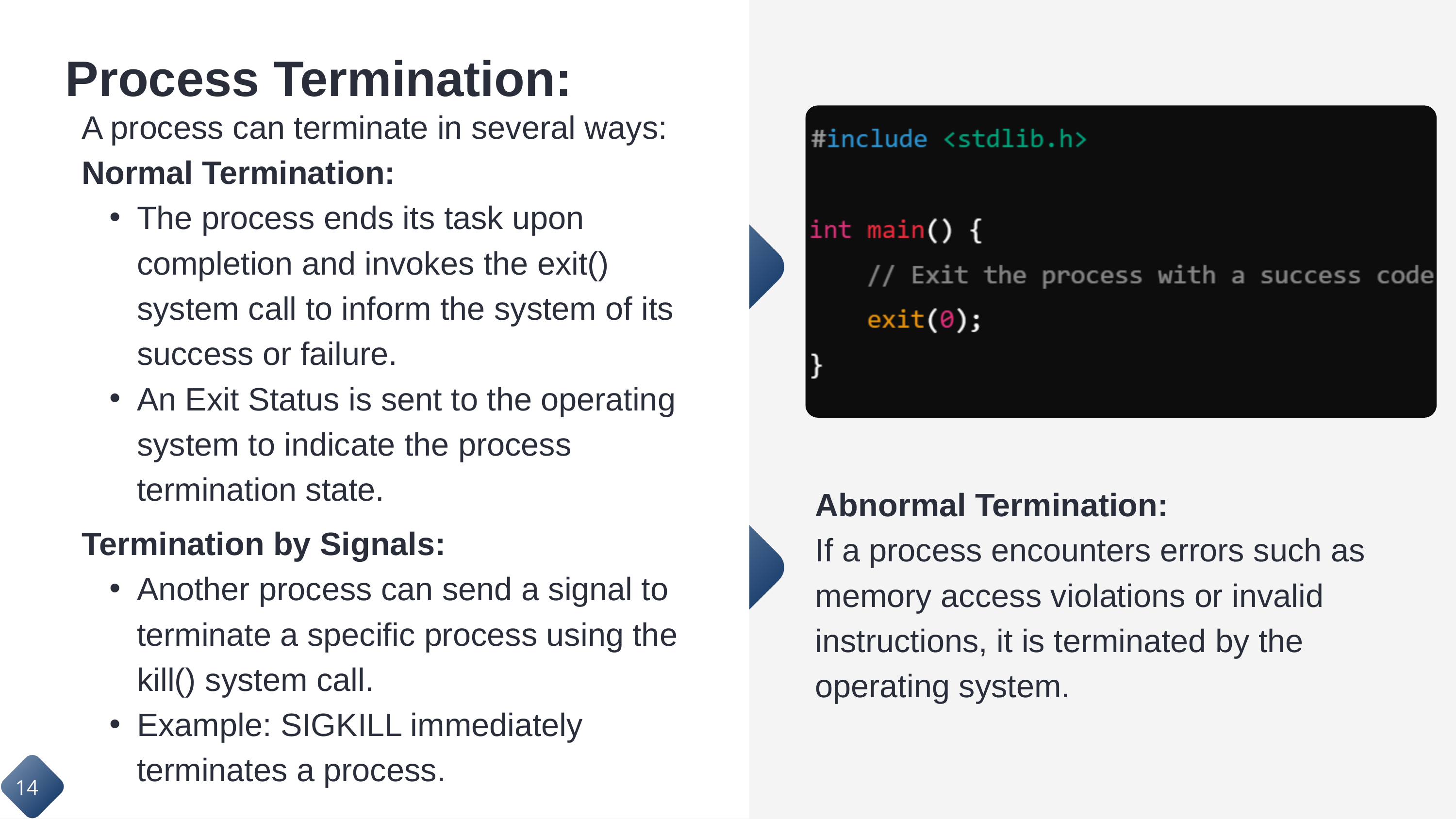

Process Termination:
A process can terminate in several ways:
Normal Termination:
The process ends its task upon completion and invokes the exit() system call to inform the system of its success or failure.
An Exit Status is sent to the operating system to indicate the process termination state.

Abnormal Termination:
If a process encounters errors such as memory access violations or invalid instructions, it is terminated by the operating system.

Termination by Signals:
Another process can send a signal to terminate a specific process using the kill() system call.
Example: SIGKILL immediately terminates a process.

14